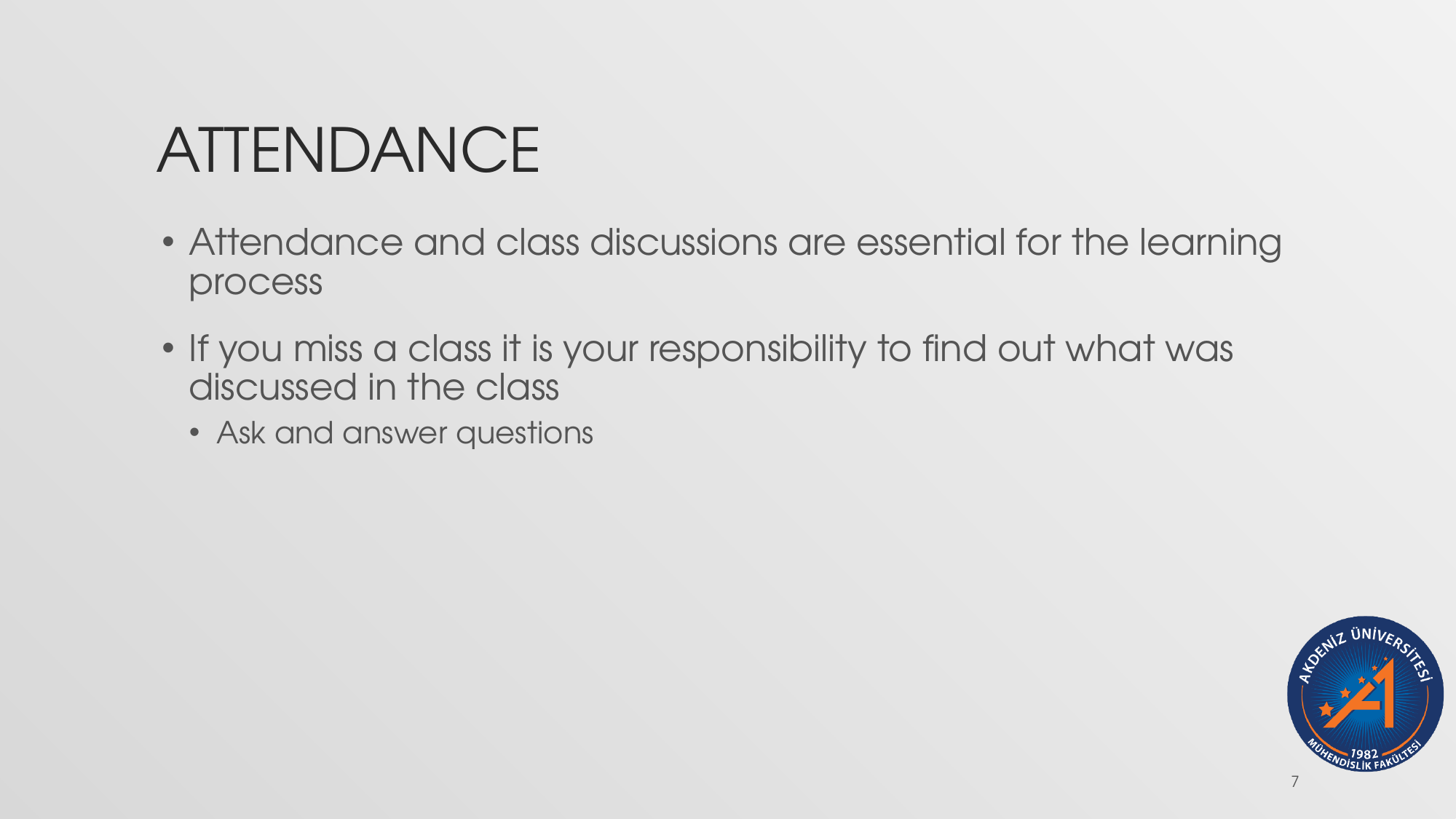

# ATTENDANCE
Attendance and class discussions are essential for the learning process
If you miss a class it is your responsibility to find out what was discussed in the class
Ask and answer questions
7